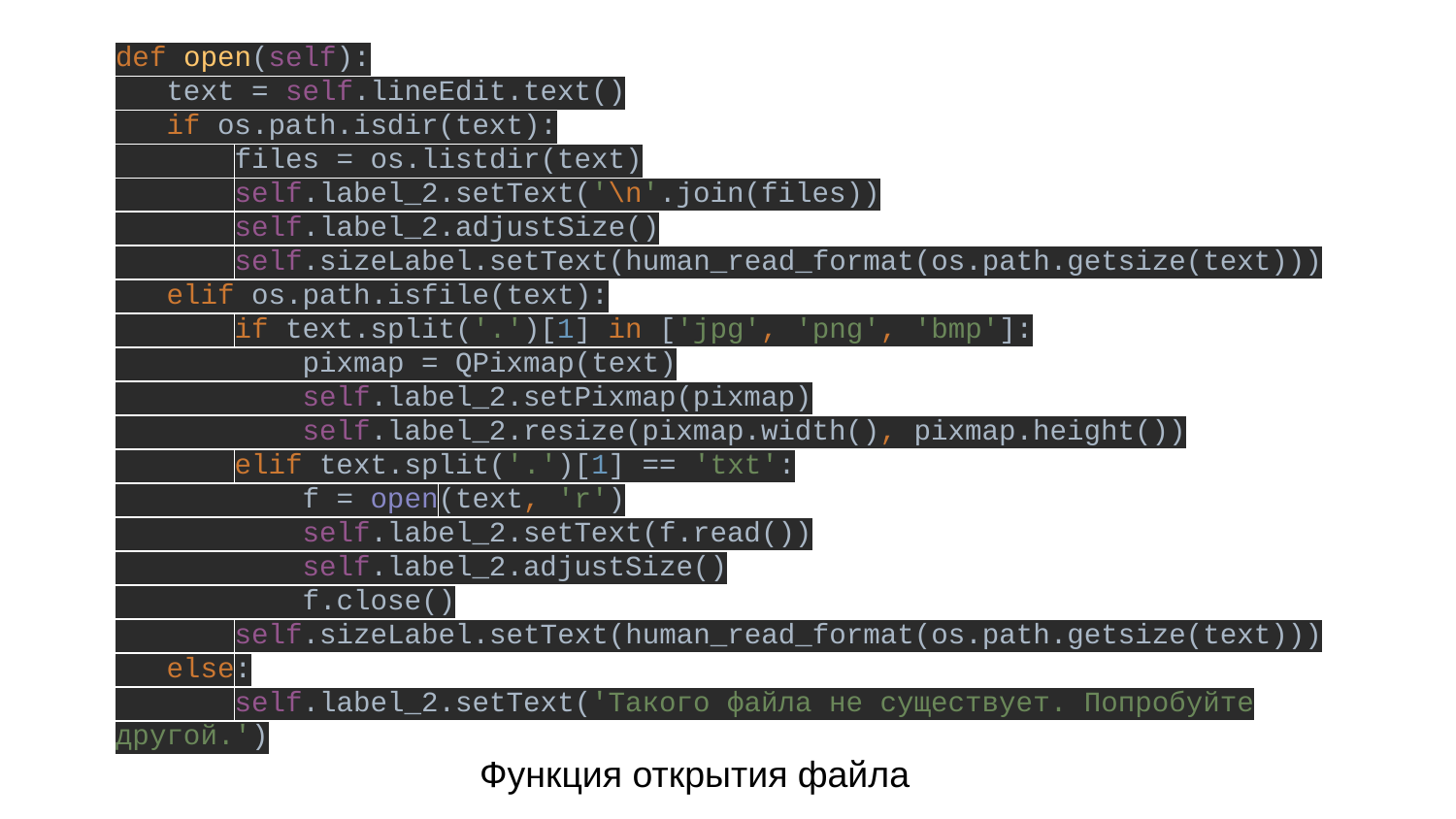

def open(self):
   text = self.lineEdit.text()
   if os.path.isdir(text):
       files = os.listdir(text)
       self.label_2.setText('\n'.join(files))
       self.label_2.adjustSize()
       self.sizeLabel.setText(human_read_format(os.path.getsize(text)))
   elif os.path.isfile(text):
       if text.split('.')[1] in ['jpg', 'png', 'bmp']:
           pixmap = QPixmap(text)
           self.label_2.setPixmap(pixmap)
           self.label_2.resize(pixmap.width(), pixmap.height())
       elif text.split('.')[1] == 'txt':
           f = open(text, 'r')
           self.label_2.setText(f.read())
           self.label_2.adjustSize()
           f.close()
       self.sizeLabel.setText(human_read_format(os.path.getsize(text)))
   else:
       self.label_2.setText('Такого файла не существует. Попробуйте другой.')
Функция открытия файла